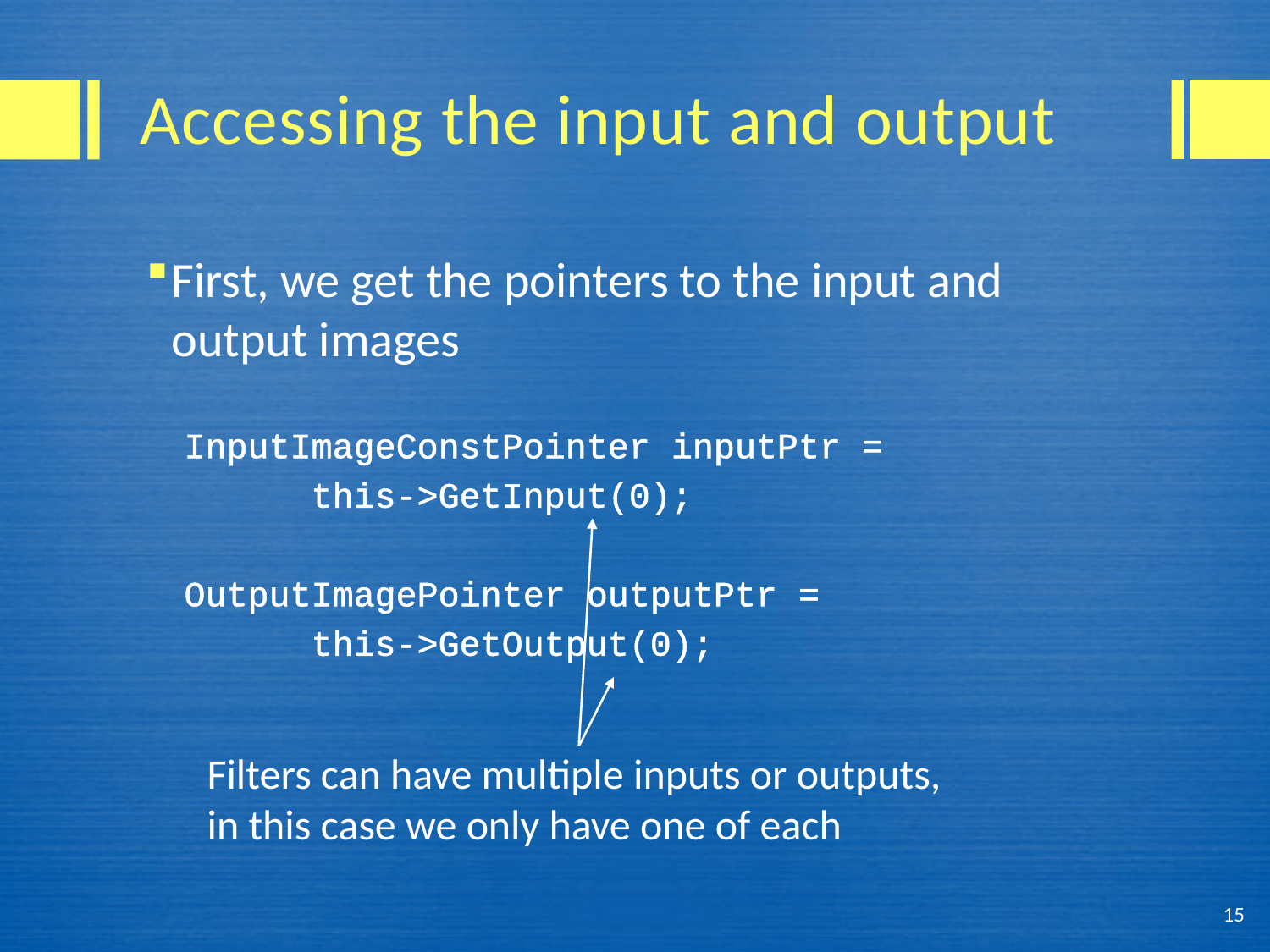

# Accessing the input and output
First, we get the pointers to the input and output images

InputImageConstPointer inputPtr =
	this->GetInput(0);

OutputImagePointer outputPtr =
	this->GetOutput(0);

Filters can have multiple inputs or outputs,
in this case we only have one of each
15